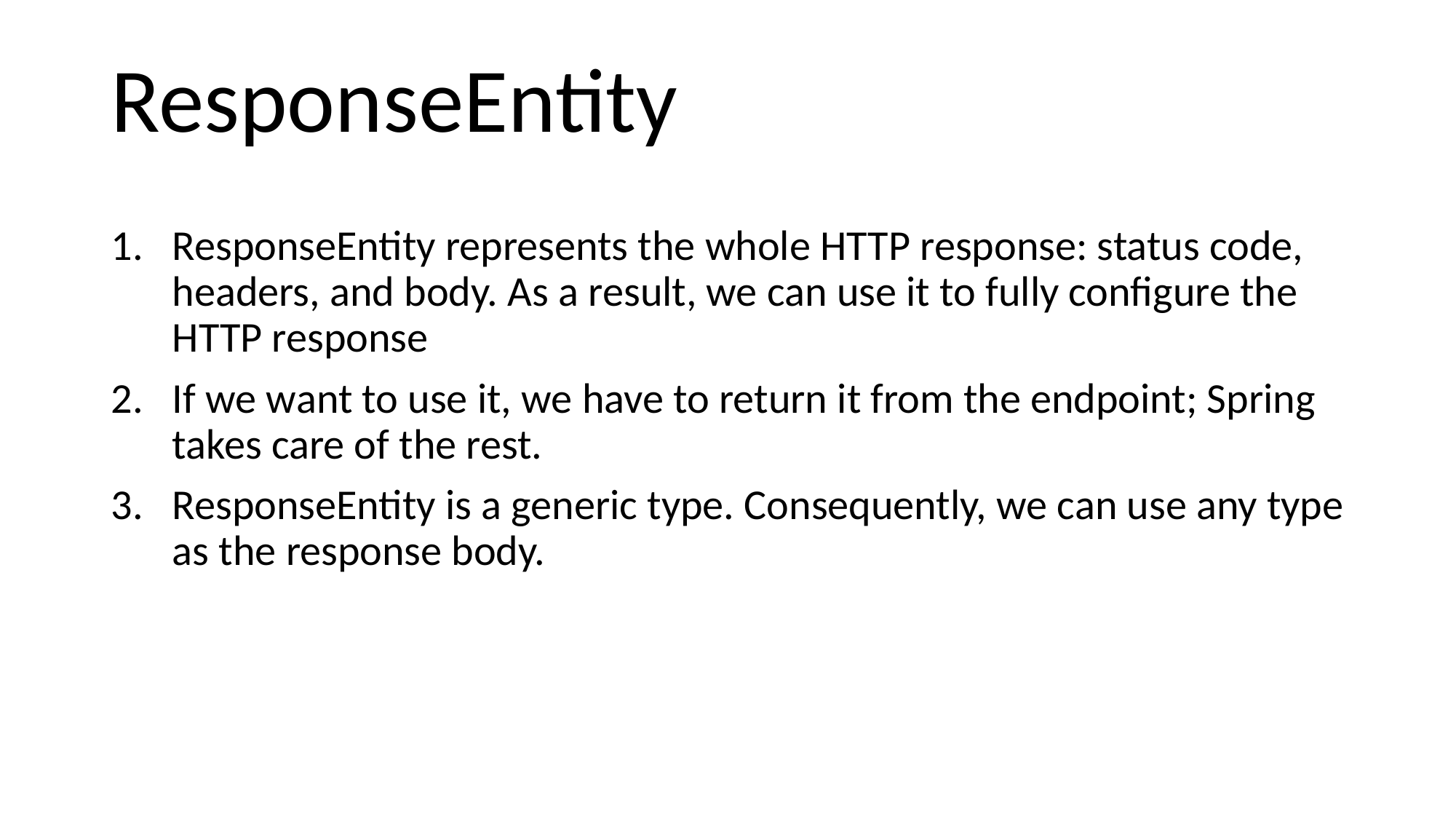

# ResponseEntity
ResponseEntity represents the whole HTTP response: status code, headers, and body. As a result, we can use it to fully configure the HTTP response
If we want to use it, we have to return it from the endpoint; Spring takes care of the rest.
ResponseEntity is a generic type. Consequently, we can use any type as the response body.